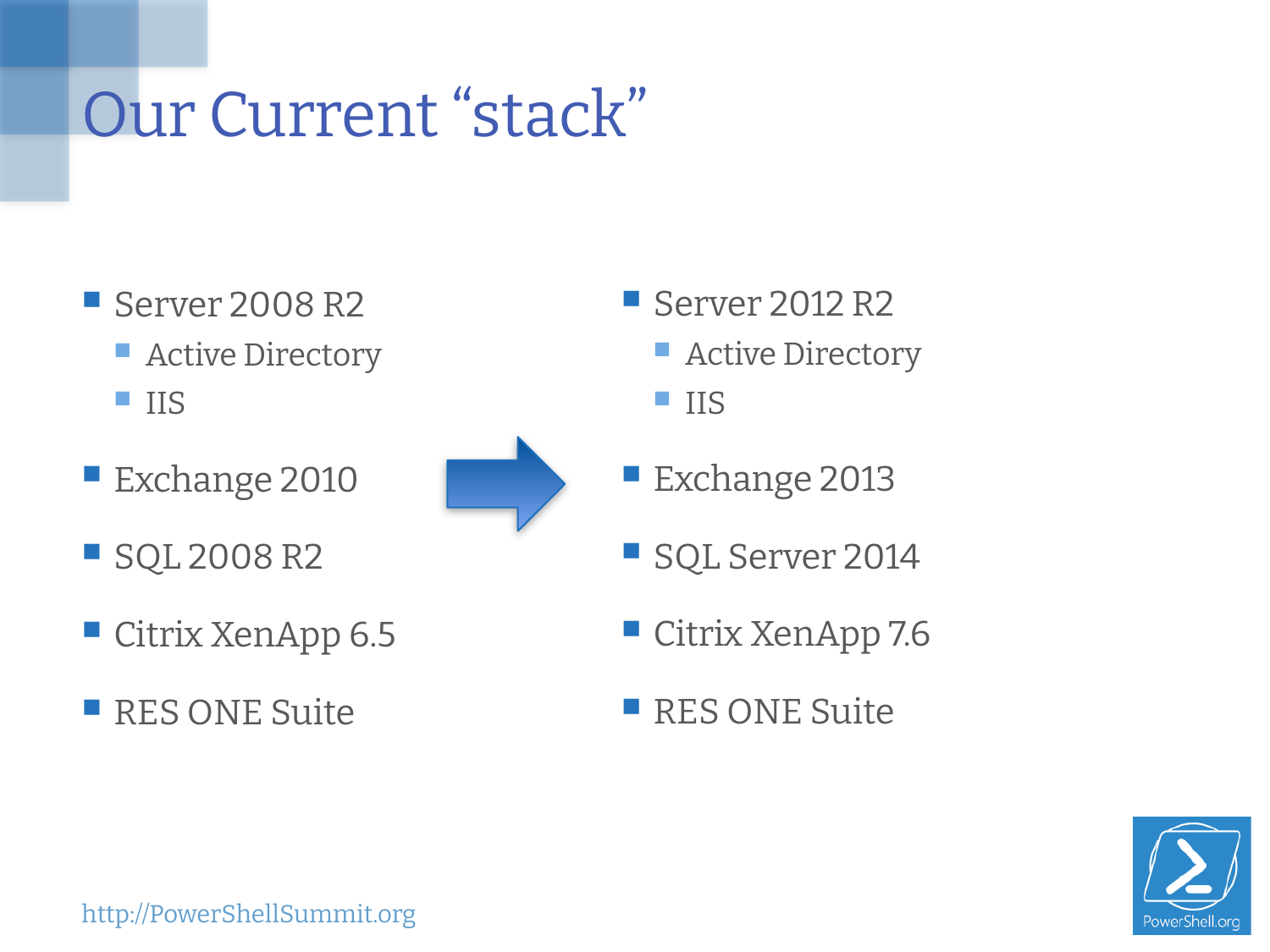

# Our Current “stack”
Server 2012 R2
Active Directory
IIS
Exchange 2013
SQL Server 2014
Citrix XenApp 7.6
RES ONE Suite

Server 2008 R2
Active Directory
IIS
Exchange 2010
SQL 2008 R2
Citrix XenApp 6.5
RES ONE Suite